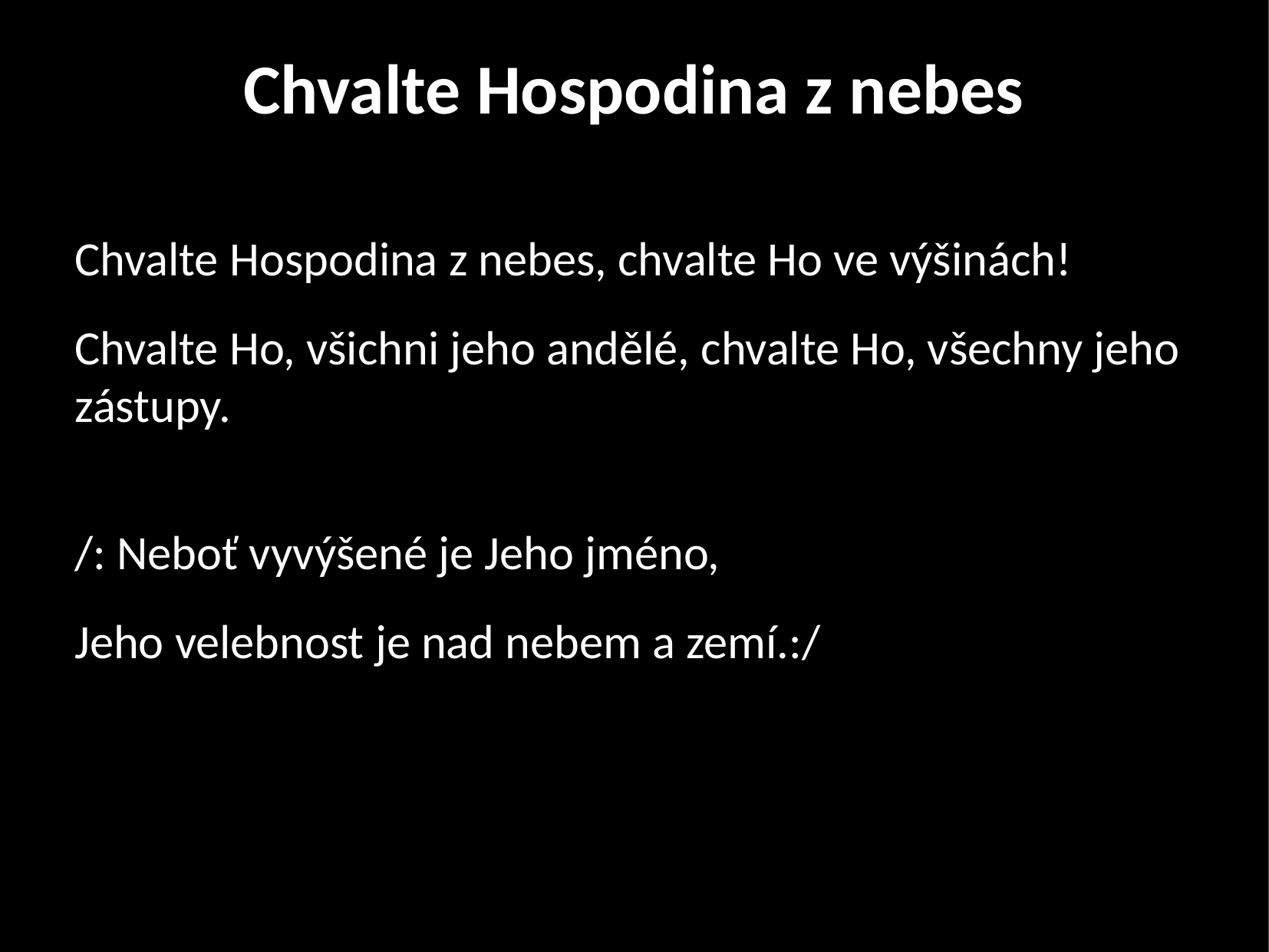

Chvalte Hospodina z nebes
Chvalte Hospodina z nebes, chvalte Ho ve výšinách!
Chvalte Ho, všichni jeho andělé, chvalte Ho, všechny jeho zástupy.
/: Neboť vyvýšené je Jeho jméno,
Jeho velebnost je nad nebem a zemí.:/